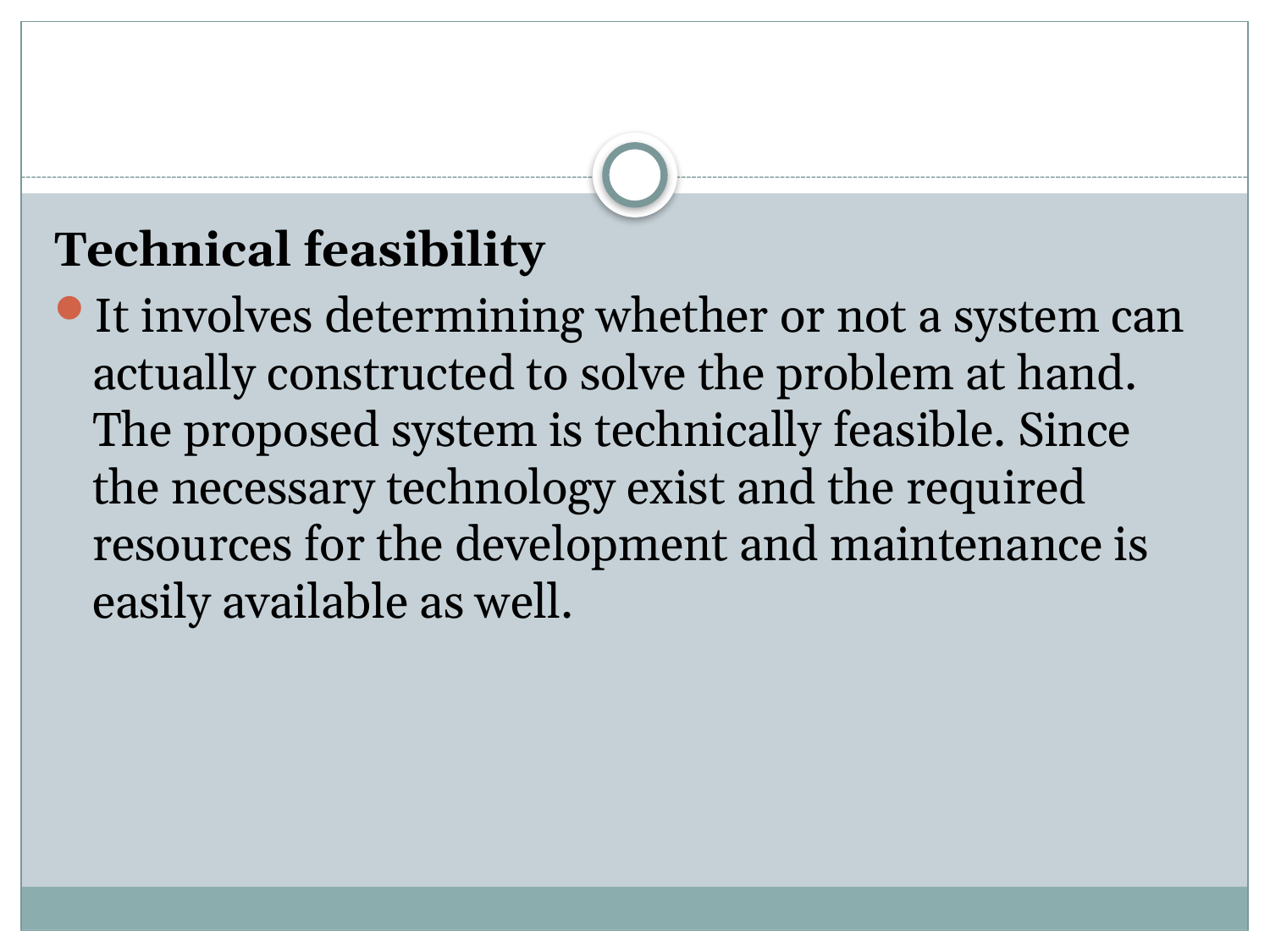

Technical feasibility
It involves determining whether or not a system can actually constructed to solve the problem at hand. The proposed system is technically feasible. Since the necessary technology exist and the required resources for the development and maintenance is easily available as well.